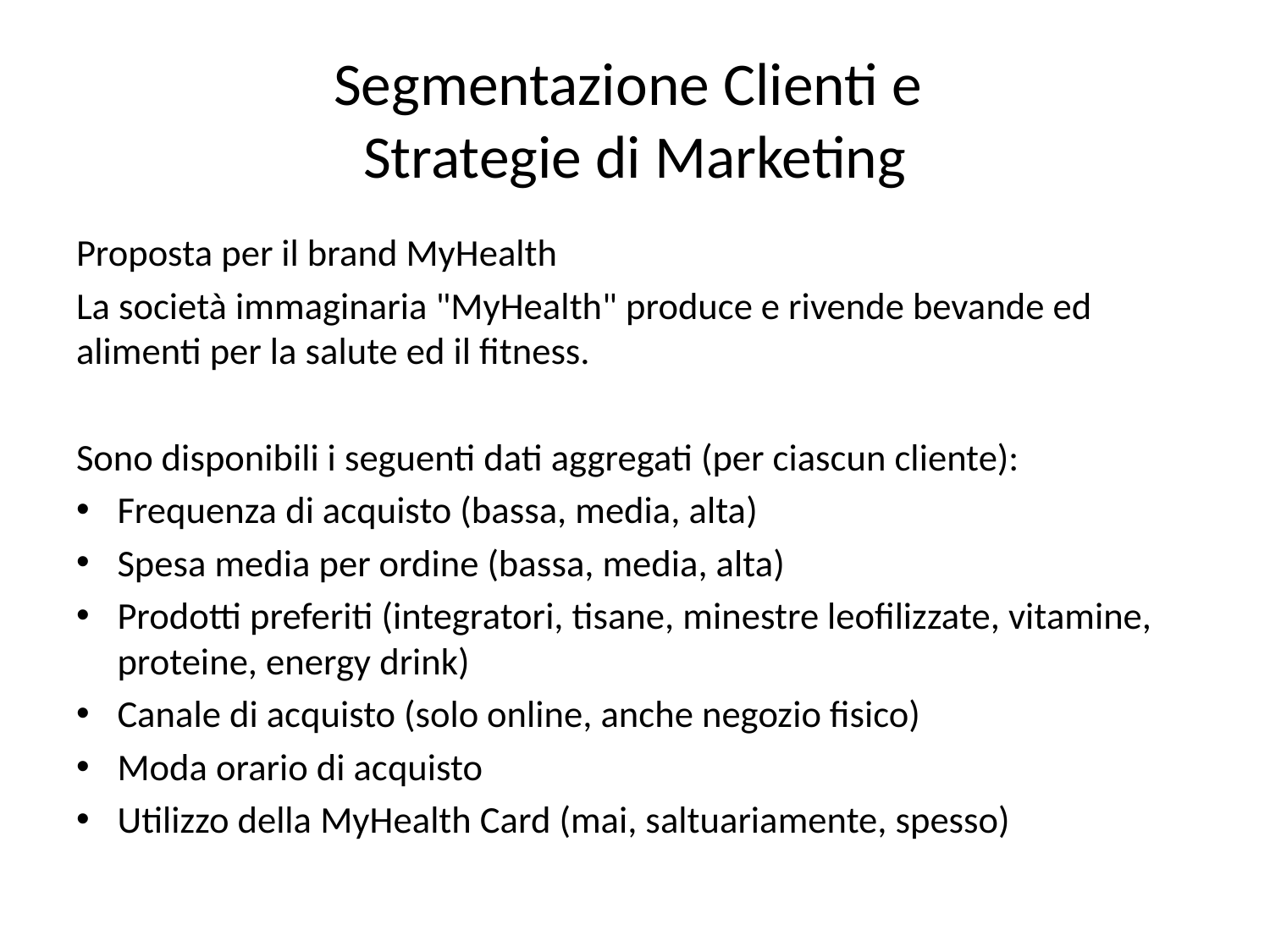

# Segmentazione Clienti e Strategie di Marketing
Proposta per il brand MyHealth
La società immaginaria "MyHealth" produce e rivende bevande ed alimenti per la salute ed il fitness.

Sono disponibili i seguenti dati aggregati (per ciascun cliente):
Frequenza di acquisto (bassa, media, alta)
Spesa media per ordine (bassa, media, alta)
Prodotti preferiti (integratori, tisane, minestre leofilizzate, vitamine, proteine, energy drink)
Canale di acquisto (solo online, anche negozio fisico)
Moda orario di acquisto
Utilizzo della MyHealth Card (mai, saltuariamente, spesso)